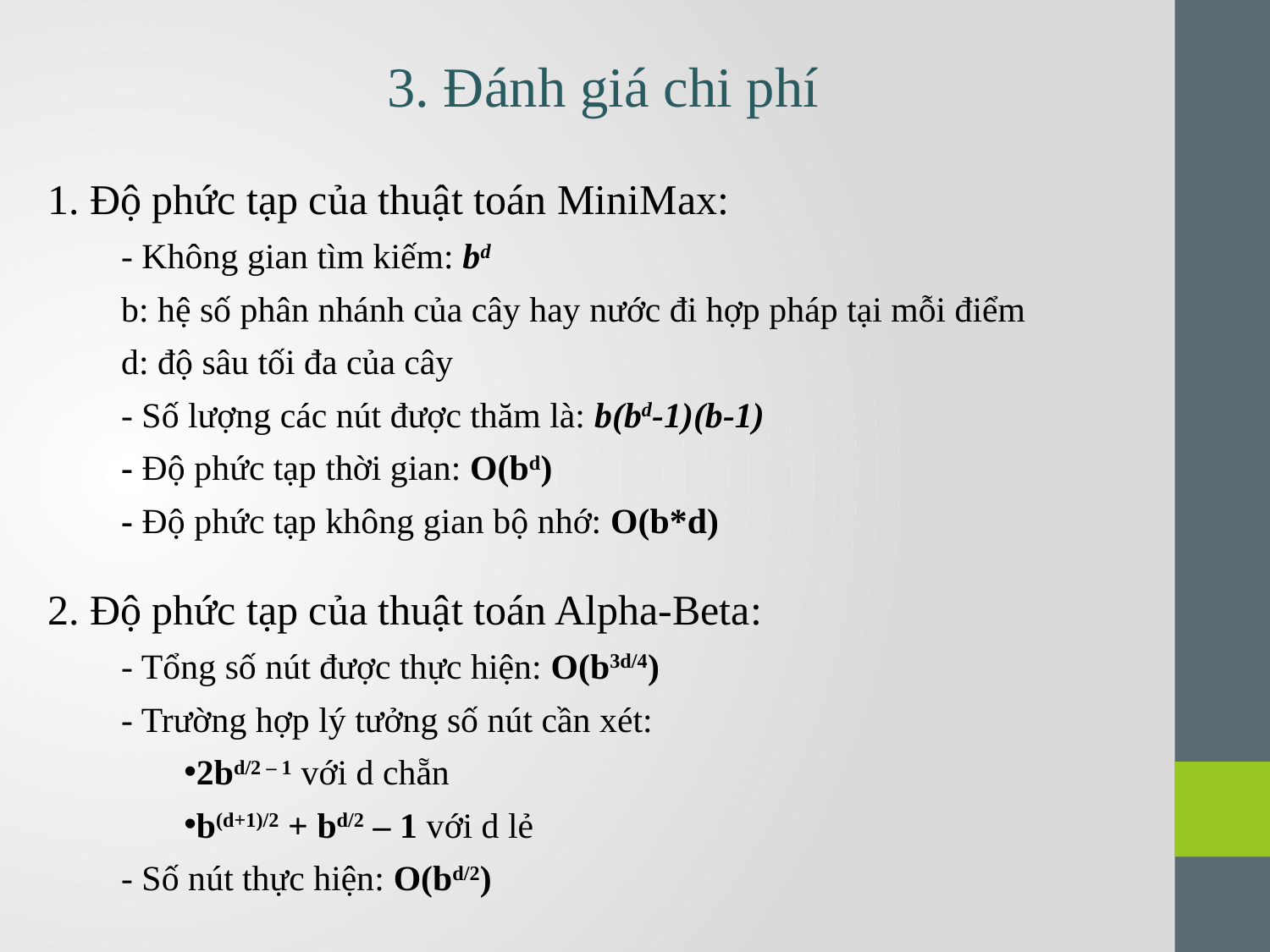

3. Đánh giá chi phí
1. Độ phức tạp của thuật toán MiniMax:
- Không gian tìm kiếm: bd
b: hệ số phân nhánh của cây hay nước đi hợp pháp tại mỗi điểm
d: độ sâu tối đa của cây
- Số lượng các nút được thăm là: b(bd-1)(b-1)
- Độ phức tạp thời gian: O(bd)
- Độ phức tạp không gian bộ nhớ: O(b*d)
2. Độ phức tạp của thuật toán Alpha-Beta:
- Tổng số nút được thực hiện: O(b3d/4)
- Trường hợp lý tưởng số nút cần xét:
2bd/2 – 1 với d chẵn
b(d+1)/2 + bd/2 – 1 với d lẻ
- Số nút thực hiện: O(bd/2)